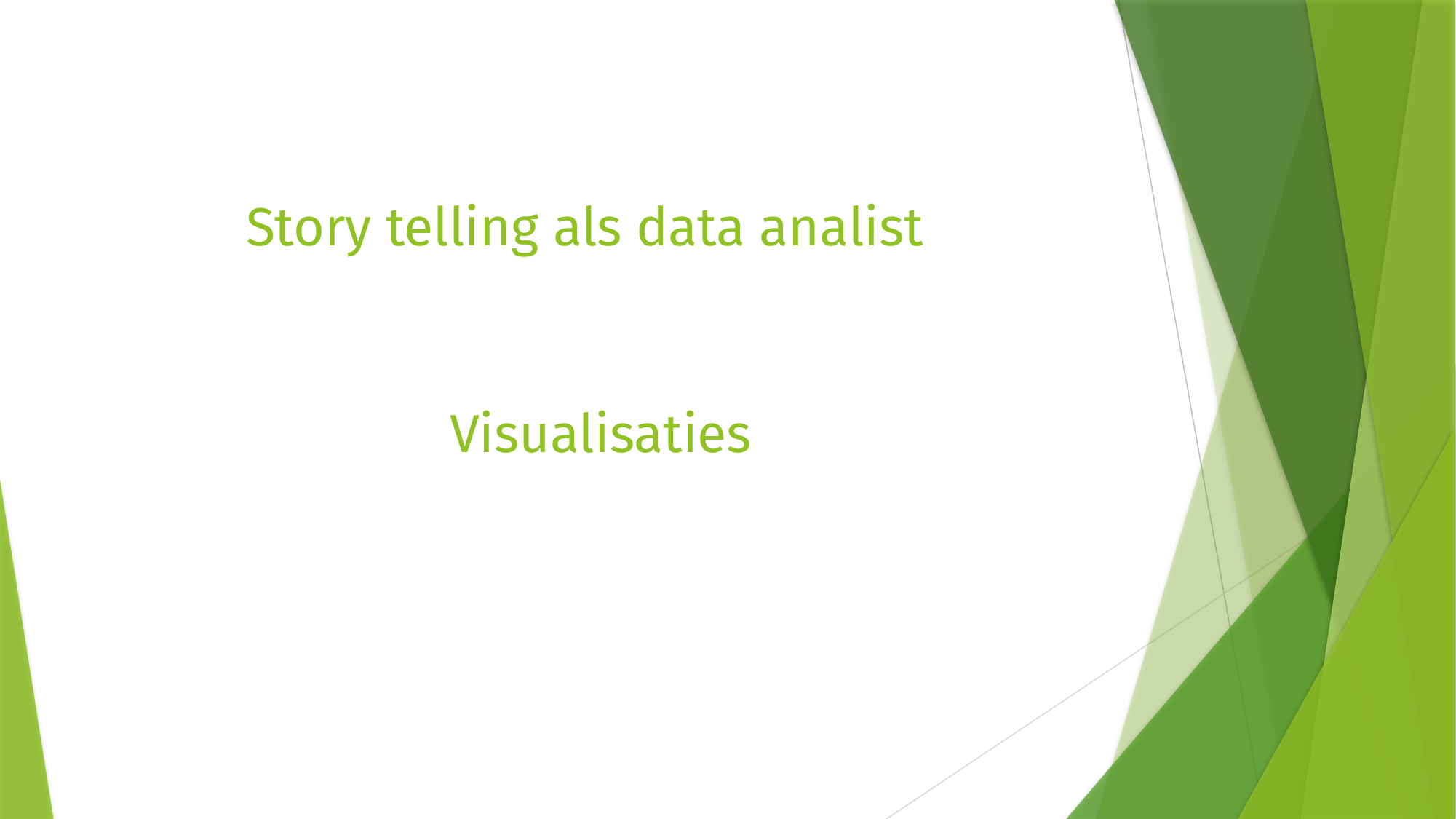

# Story telling als data analist
Visualisaties